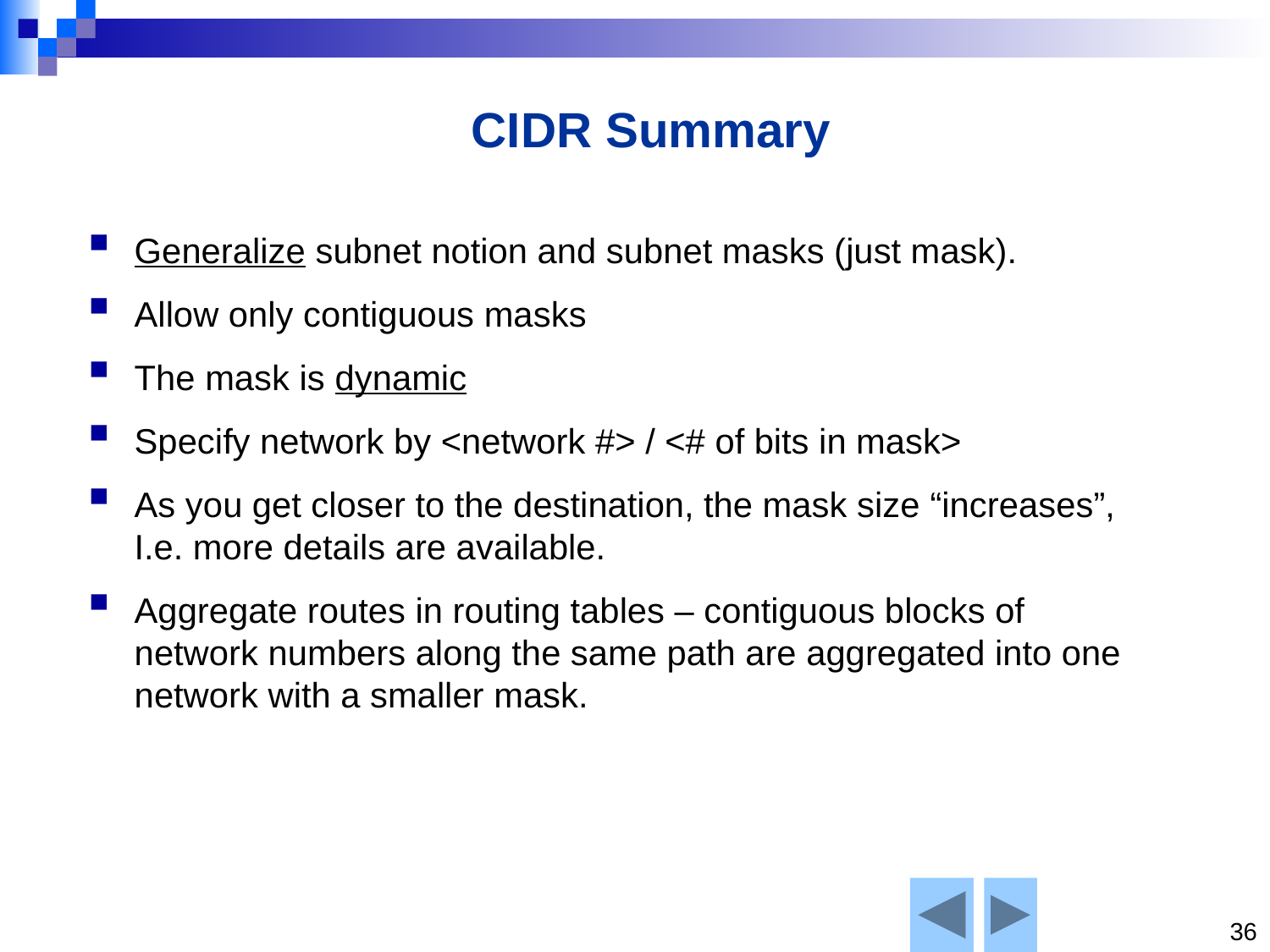

# CIDR Summary
Generalize subnet notion and subnet masks (just mask).
Allow only contiguous masks
The mask is dynamic
Specify network by <network #> / <# of bits in mask>
As you get closer to the destination, the mask size “increases”, I.e. more details are available.
Aggregate routes in routing tables – contiguous blocks of network numbers along the same path are aggregated into one network with a smaller mask.

36